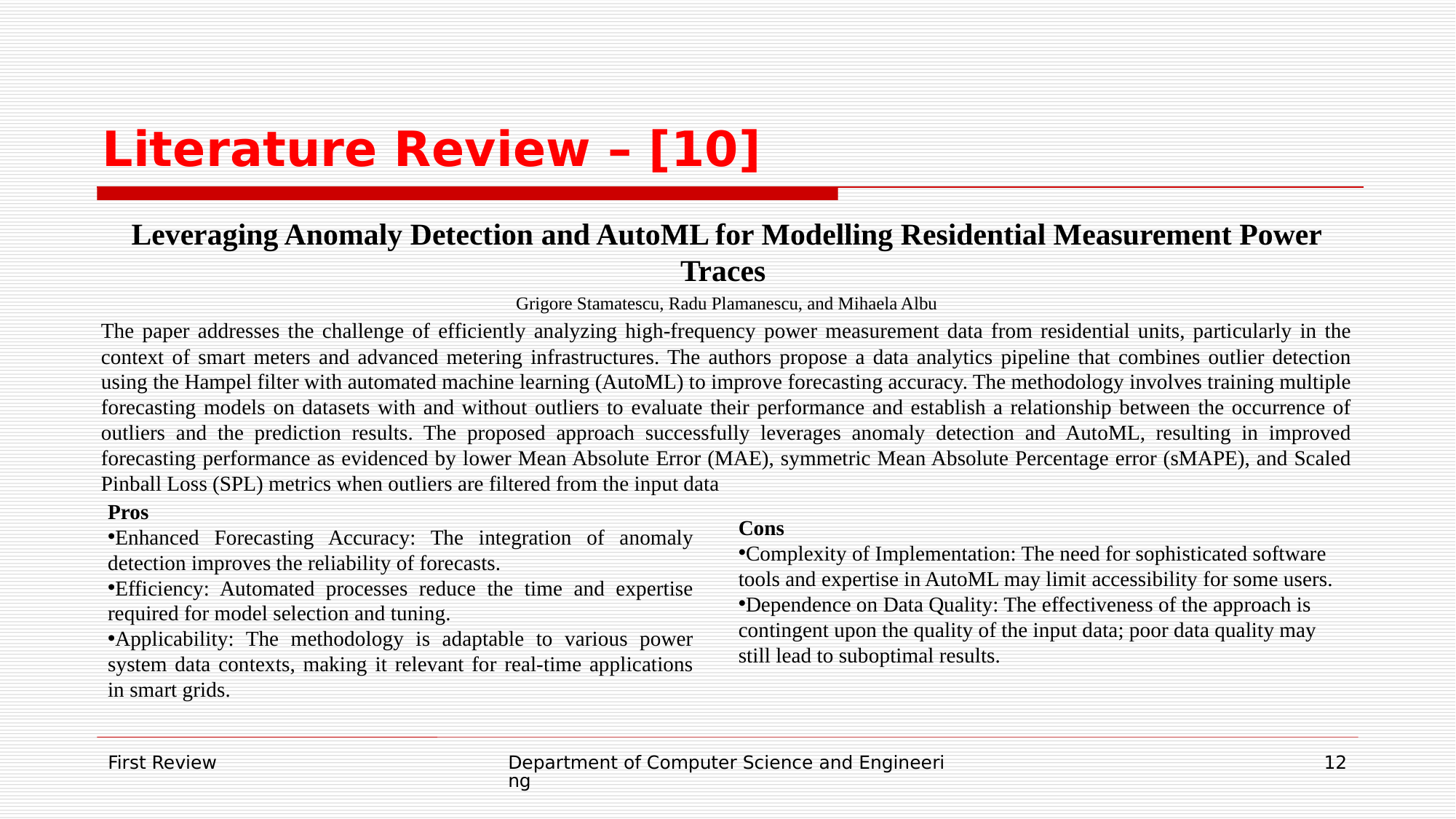

# Literature Review – [10]
Leveraging Anomaly Detection and AutoML for Modelling Residential Measurement Power Traces
Grigore Stamatescu, Radu Plamanescu, and Mihaela Albu
The paper addresses the challenge of efficiently analyzing high-frequency power measurement data from residential units, particularly in the context of smart meters and advanced metering infrastructures. The authors propose a data analytics pipeline that combines outlier detection using the Hampel filter with automated machine learning (AutoML) to improve forecasting accuracy. The methodology involves training multiple forecasting models on datasets with and without outliers to evaluate their performance and establish a relationship between the occurrence of outliers and the prediction results. The proposed approach successfully leverages anomaly detection and AutoML, resulting in improved forecasting performance as evidenced by lower Mean Absolute Error (MAE), symmetric Mean Absolute Percentage error (sMAPE), and Scaled Pinball Loss (SPL) metrics when outliers are filtered from the input data

Pros
Enhanced Forecasting Accuracy: The integration of anomaly detection improves the reliability of forecasts.
Efficiency: Automated processes reduce the time and expertise required for model selection and tuning.
Applicability: The methodology is adaptable to various power system data contexts, making it relevant for real-time applications in smart grids.

Cons
Complexity of Implementation: The need for sophisticated software tools and expertise in AutoML may limit accessibility for some users.
Dependence on Data Quality: The effectiveness of the approach is contingent upon the quality of the input data; poor data quality may still lead to suboptimal results.

First Review
Department of Computer Science and Engineering
12